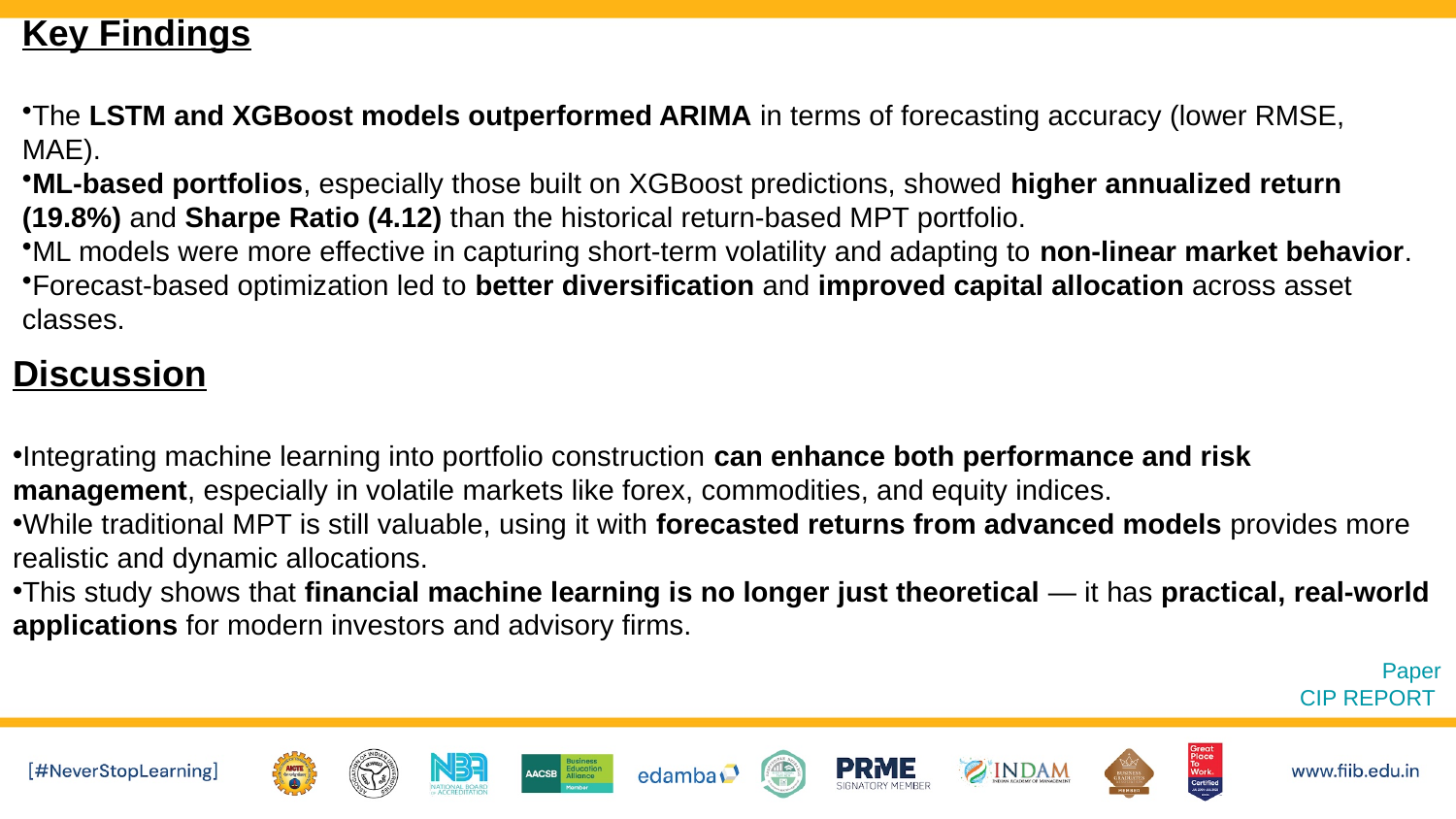

Key Findings

The LSTM and XGBoost models outperformed ARIMA in terms of forecasting accuracy (lower RMSE, MAE).
ML-based portfolios, especially those built on XGBoost predictions, showed higher annualized return (19.8%) and Sharpe Ratio (4.12) than the historical return-based MPT portfolio.
ML models were more effective in capturing short-term volatility and adapting to non-linear market behavior.
Forecast-based optimization led to better diversification and improved capital allocation across asset classes.

Discussion

Integrating machine learning into portfolio construction can enhance both performance and risk management, especially in volatile markets like forex, commodities, and equity indices.
While traditional MPT is still valuable, using it with forecasted returns from advanced models provides more realistic and dynamic allocations.
This study shows that financial machine learning is no longer just theoretical — it has practical, real-world applications for modern investors and advisory firms.

Paper
CIP REPORT